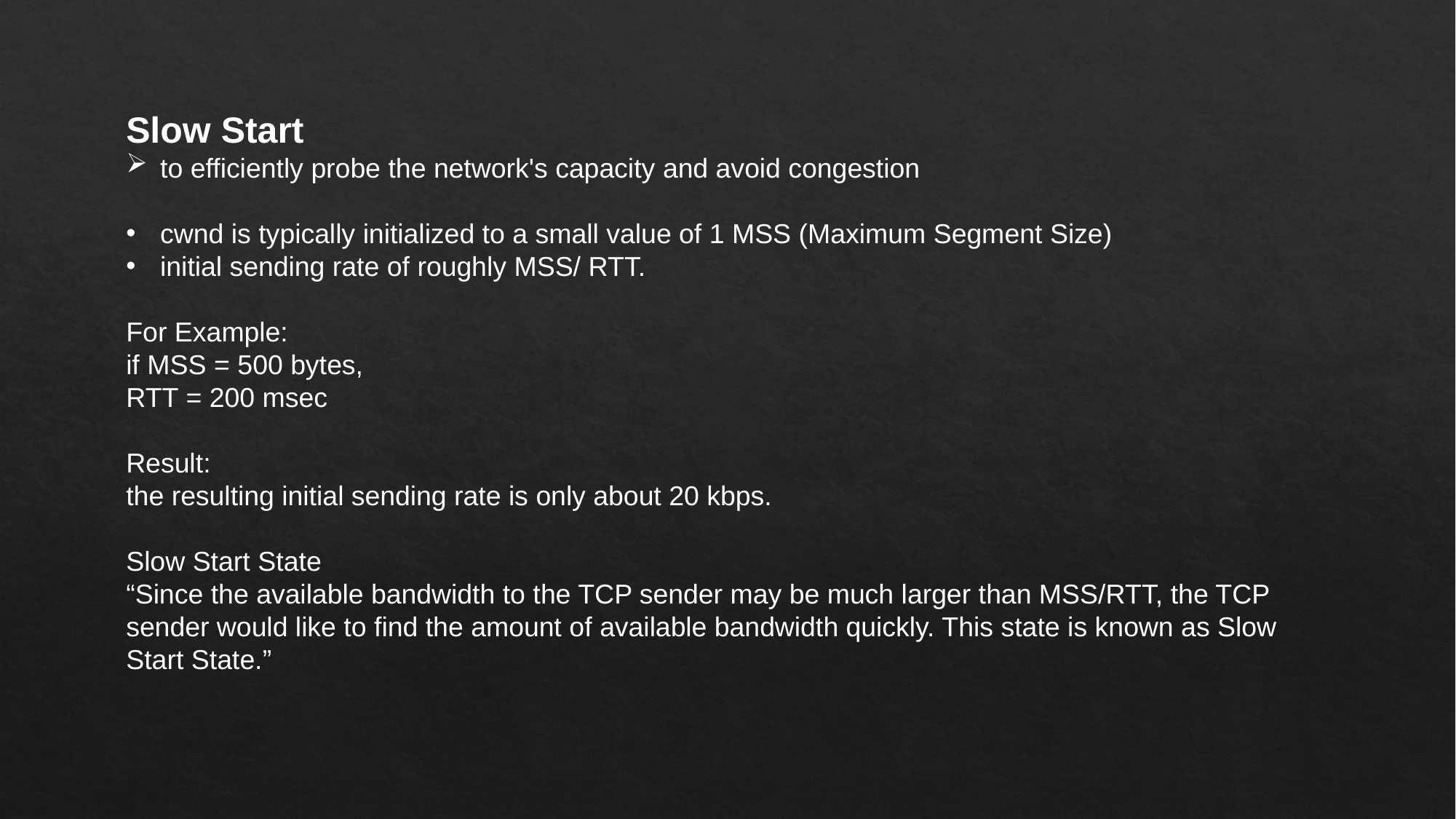

Slow Start
to efficiently probe the network's capacity and avoid congestion

cwnd is typically initialized to a small value of 1 MSS (Maximum Segment Size)
initial sending rate of roughly MSS/ RTT.

For Example:
if MSS = 500 bytes,
RTT = 200 msec

Result:
the resulting initial sending rate is only about 20 kbps.

Slow Start State
“Since the available bandwidth to the TCP sender may be much larger than MSS/RTT, the TCP sender would like to find the amount of available bandwidth quickly. This state is known as Slow Start State.”